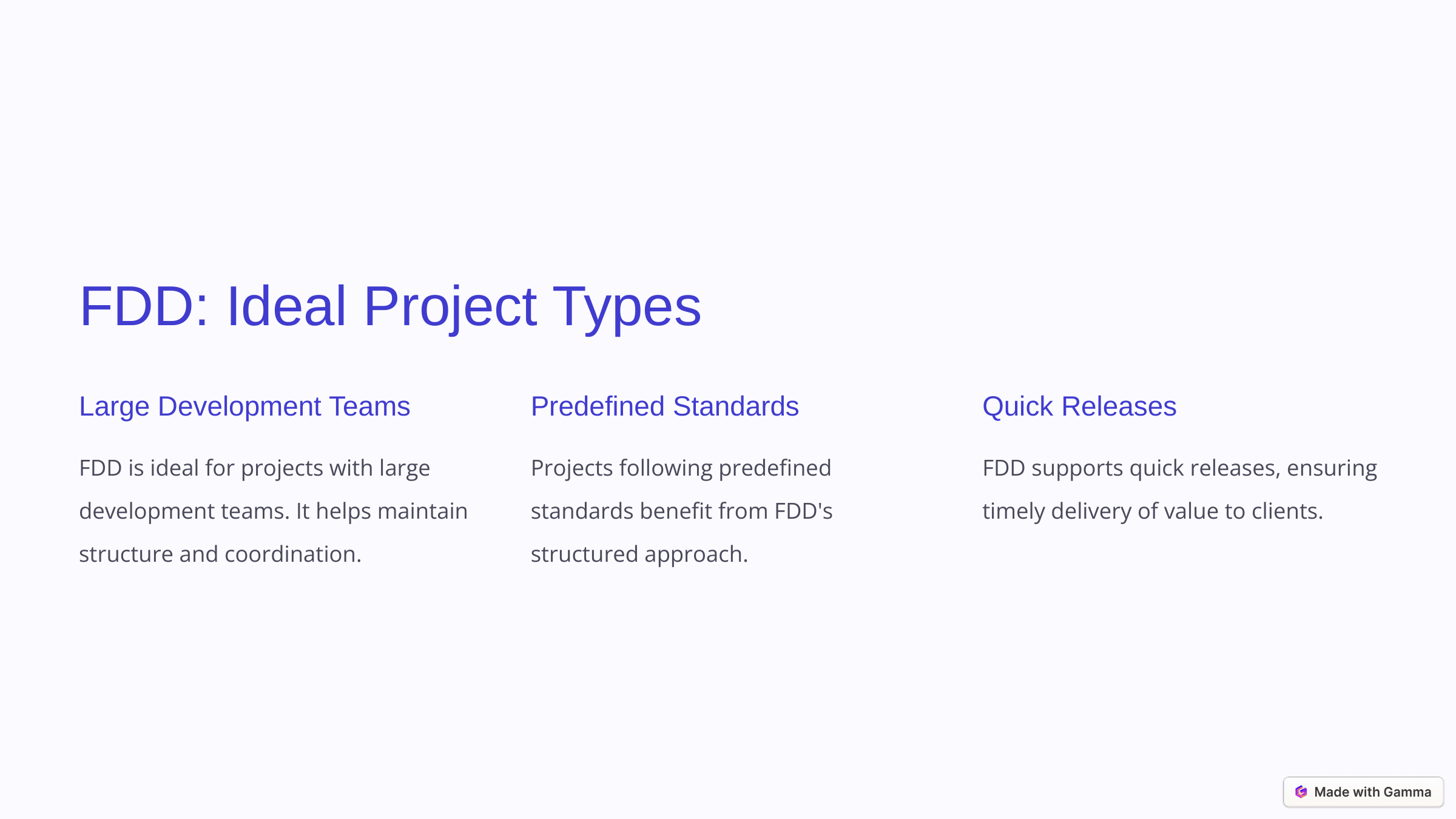

FDD: Ideal Project Types
Large Development Teams
Predefined Standards
Quick Releases
FDD is ideal for projects with large development teams. It helps maintain structure and coordination.
Projects following predefined standards benefit from FDD's structured approach.
FDD supports quick releases, ensuring timely delivery of value to clients.